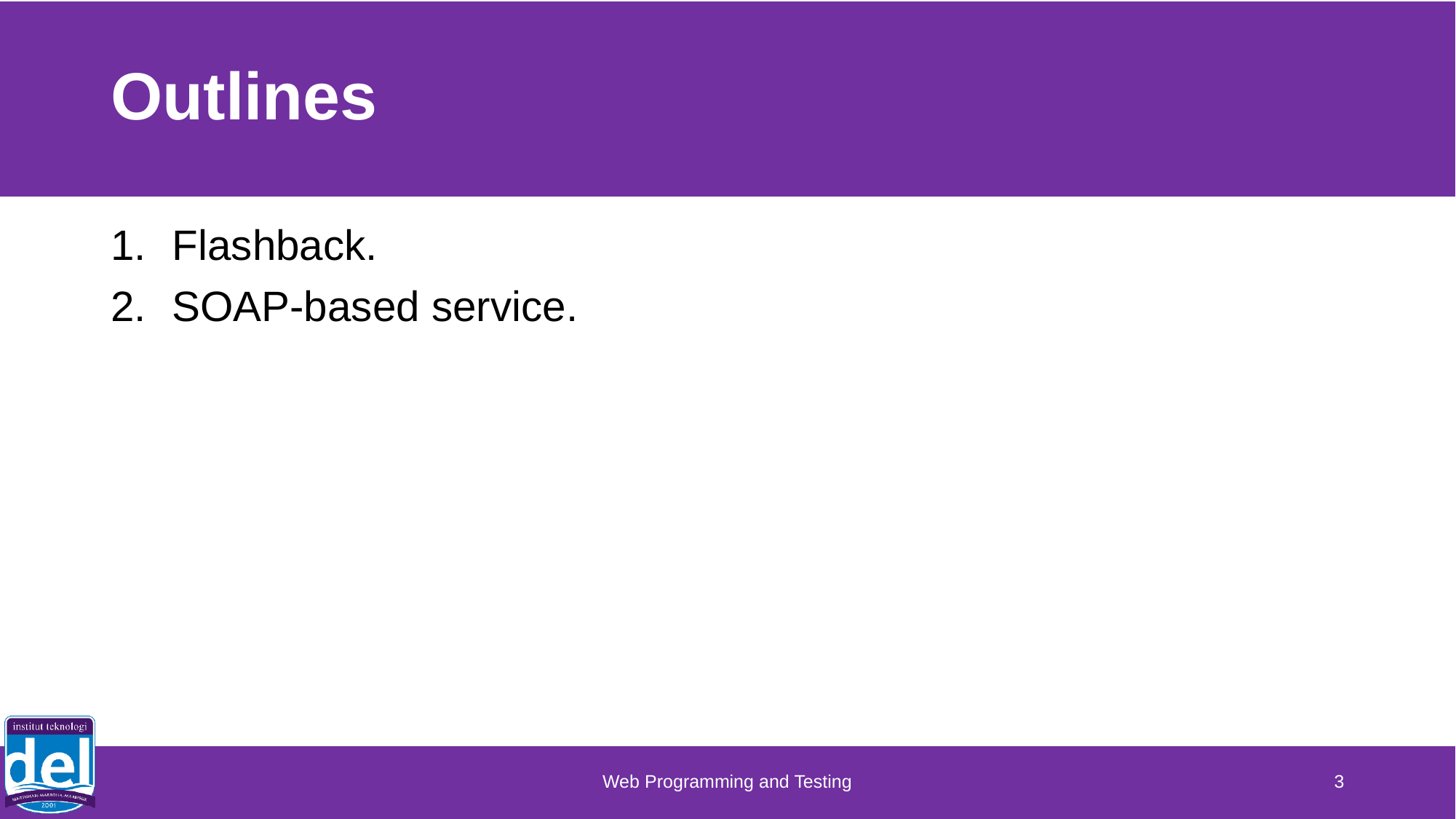

# Outlines
Flashback.
SOAP-based service.
Web Programming and Testing
3